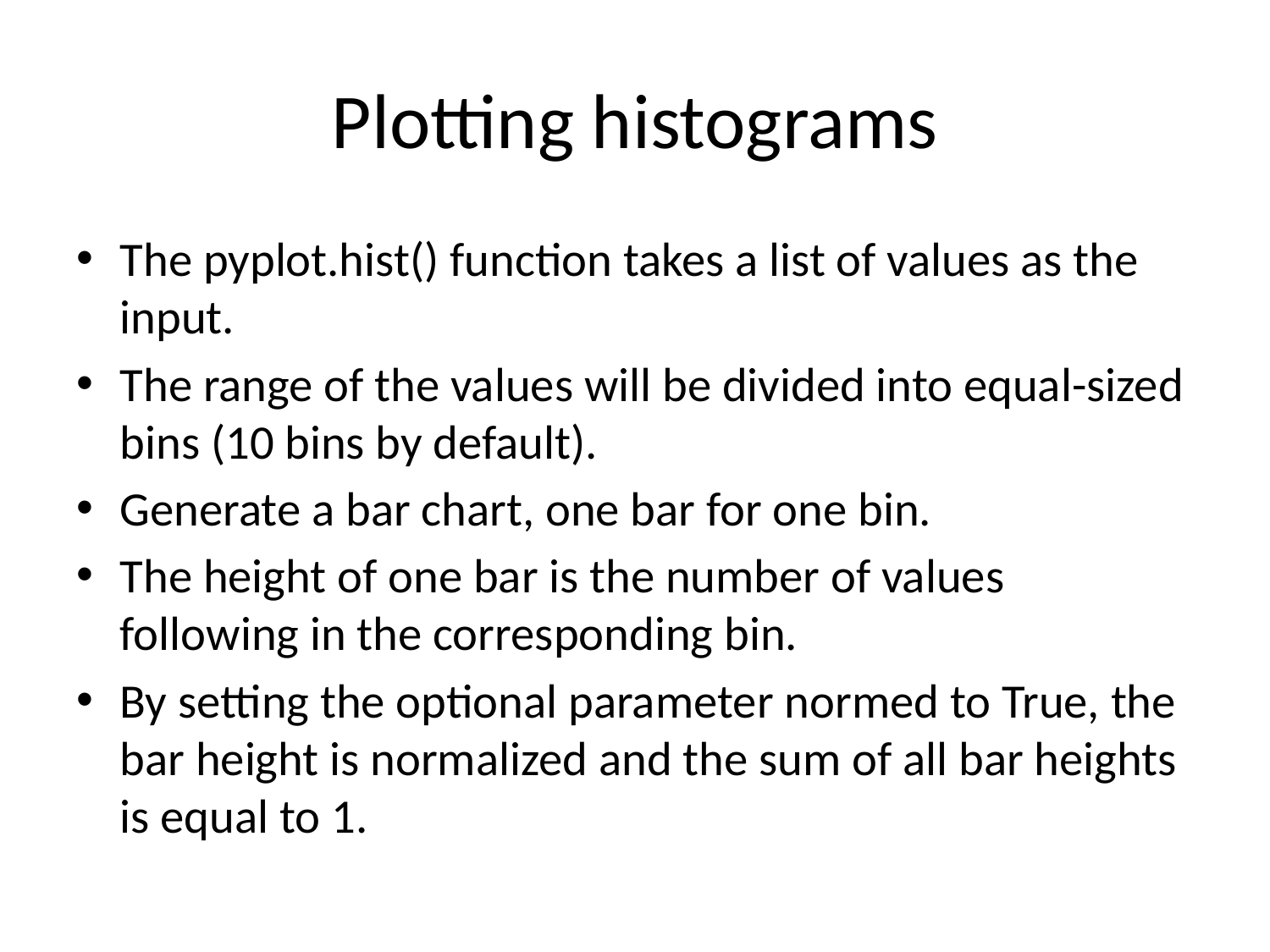

# Plotting histograms
The pyplot.hist() function takes a list of values as the input.
The range of the values will be divided into equal-sized bins (10 bins by default).
Generate a bar chart, one bar for one bin.
The height of one bar is the number of values following in the corresponding bin.
By setting the optional parameter normed to True, the bar height is normalized and the sum of all bar heights is equal to 1.